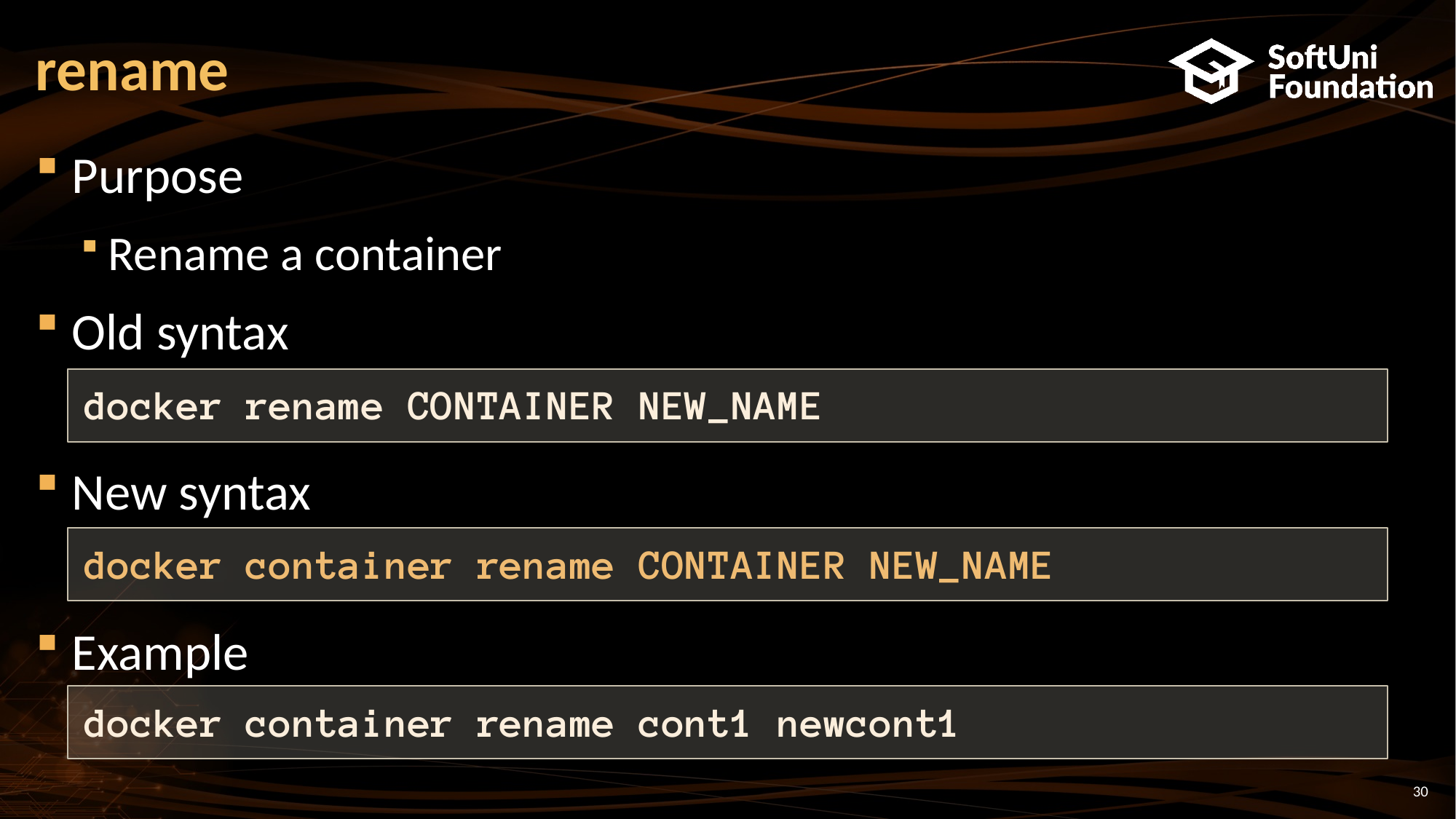

# rename
Purpose
Rename a container
Old syntax

New syntax

Example
docker rename CONTAINER NEW_NAME
docker container rename CONTAINER NEW_NAME
docker container rename cont1 newcont1
30